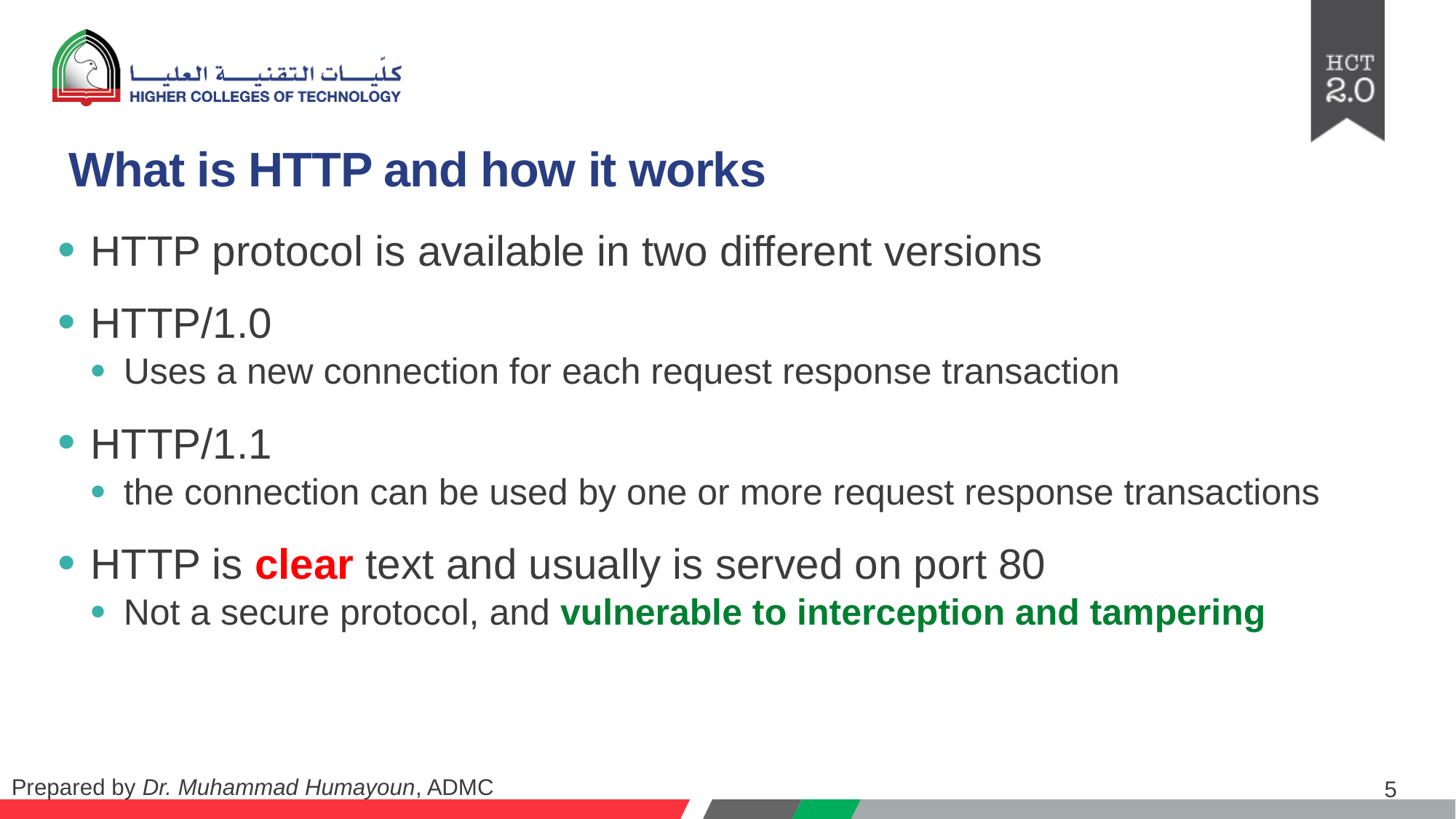

# What is HTTP and how it works
HTTP protocol is available in two different versions
HTTP/1.0
Uses a new connection for each request response transaction
HTTP/1.1
the connection can be used by one or more request response transactions
HTTP is clear text and usually is served on port 80
Not a secure protocol, and vulnerable to interception and tampering
5